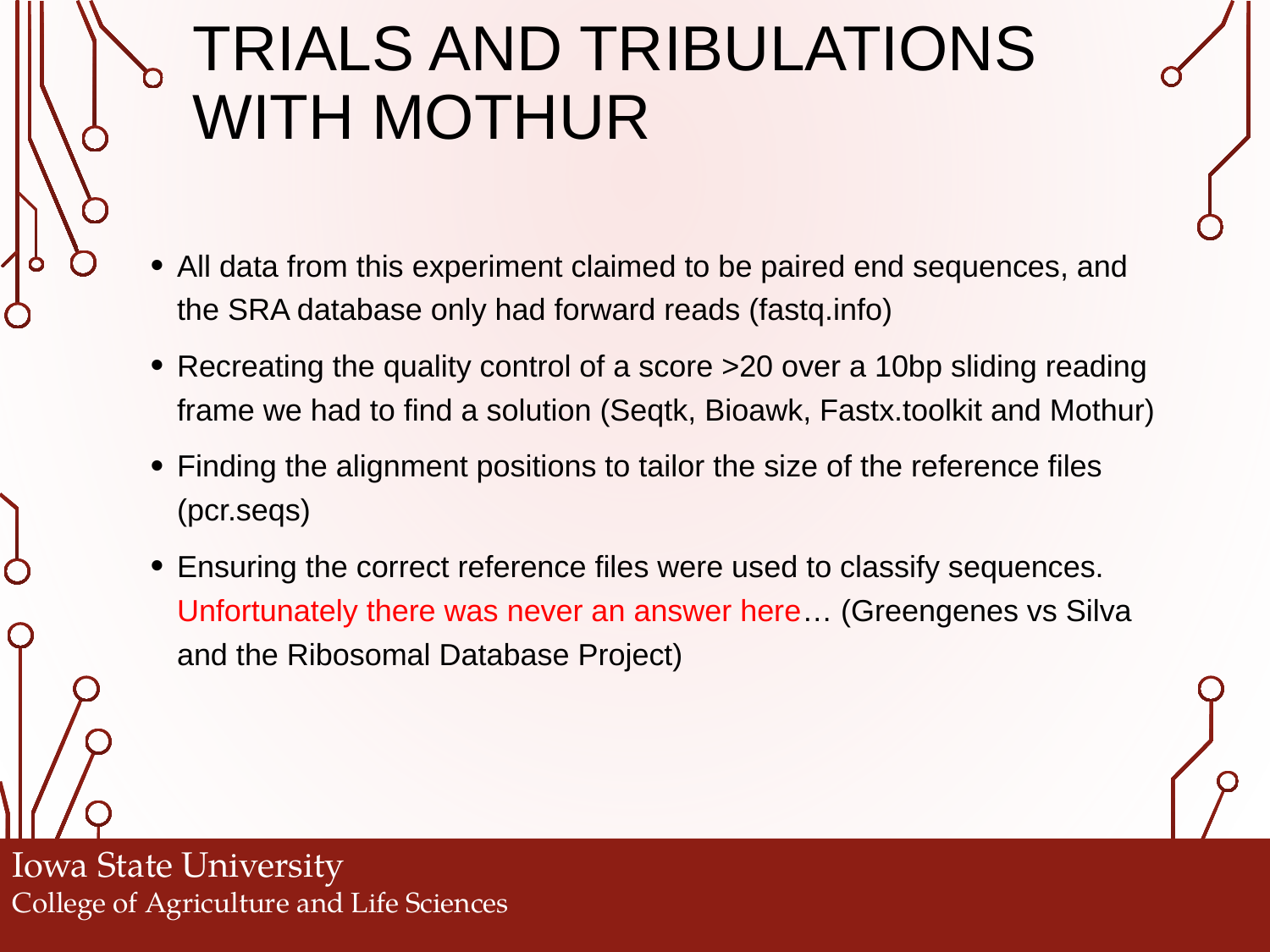

# Trials and Tribulations with Mothur
All data from this experiment claimed to be paired end sequences, and the SRA database only had forward reads (fastq.info)
Recreating the quality control of a score >20 over a 10bp sliding reading frame we had to find a solution (Seqtk, Bioawk, Fastx.toolkit and Mothur)
Finding the alignment positions to tailor the size of the reference files (pcr.seqs)
Ensuring the correct reference files were used to classify sequences. Unfortunately there was never an answer here… (Greengenes vs Silva and the Ribosomal Database Project)

Iowa State University
College of Agriculture and Life Sciences